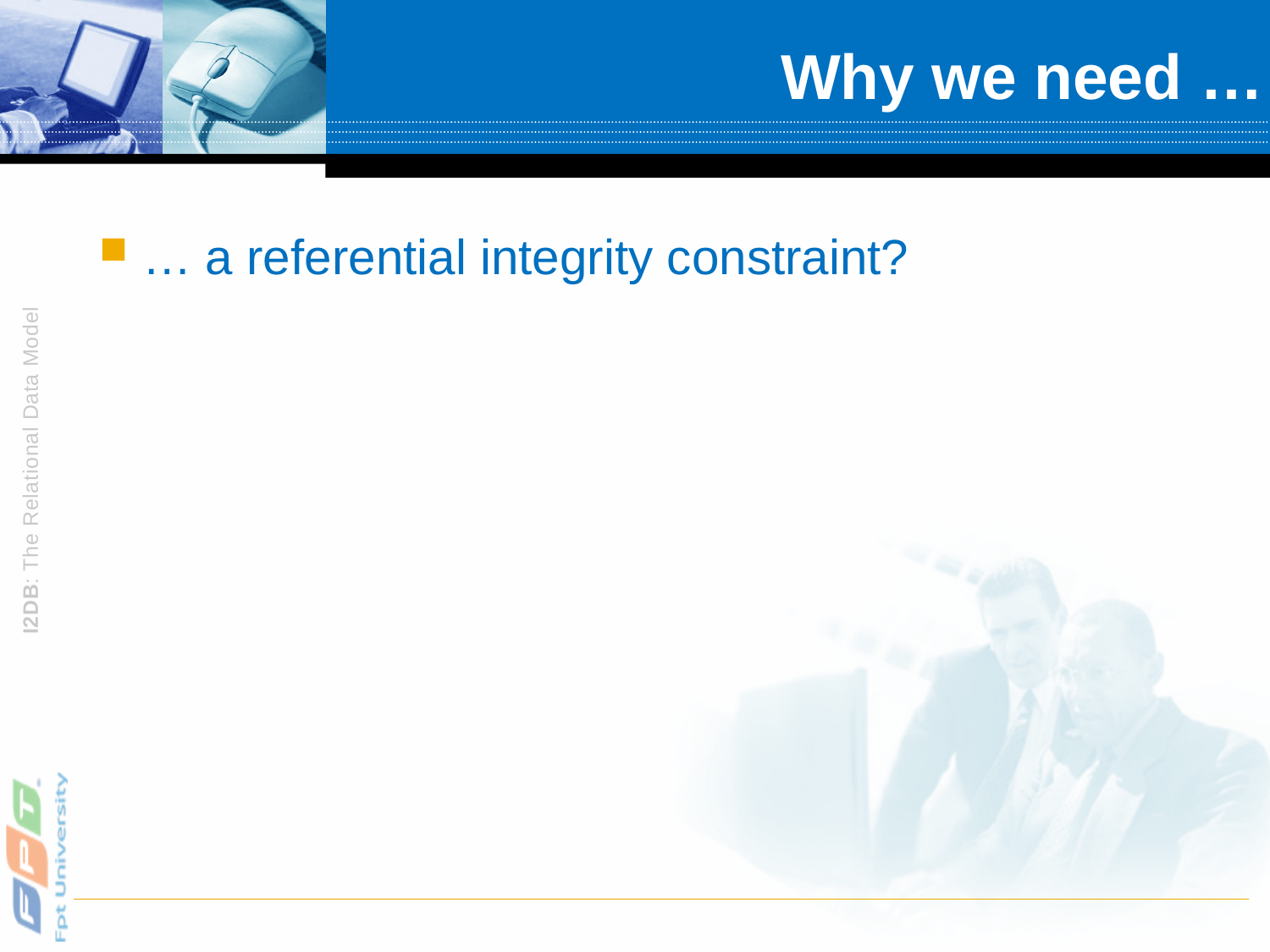

# Why we need …
… a referential integrity constraint?